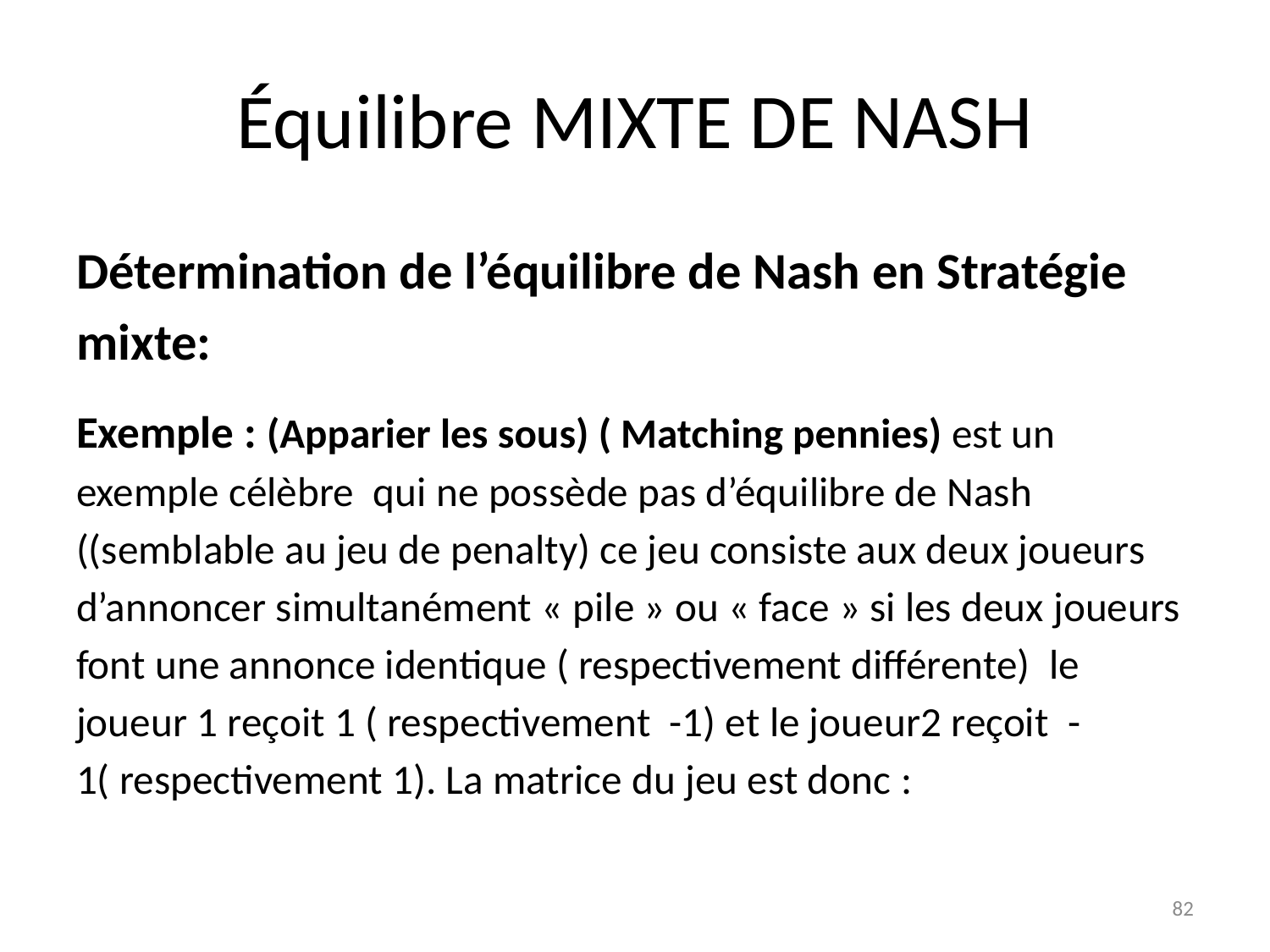

# Équilibre MIXTE DE NASH
Détermination de l’équilibre de Nash en Stratégie mixte:
Exemple : (Apparier les sous) ( Matching pennies) est un exemple célèbre  qui ne possède pas d’équilibre de Nash ((semblable au jeu de penalty) ce jeu consiste aux deux joueurs d’annoncer simultanément « pile » ou « face » si les deux joueurs font une annonce identique ( respectivement différente)  le joueur 1 reçoit 1 ( respectivement  -1) et le joueur2 reçoit  -1( respectivement 1). La matrice du jeu est donc :

82